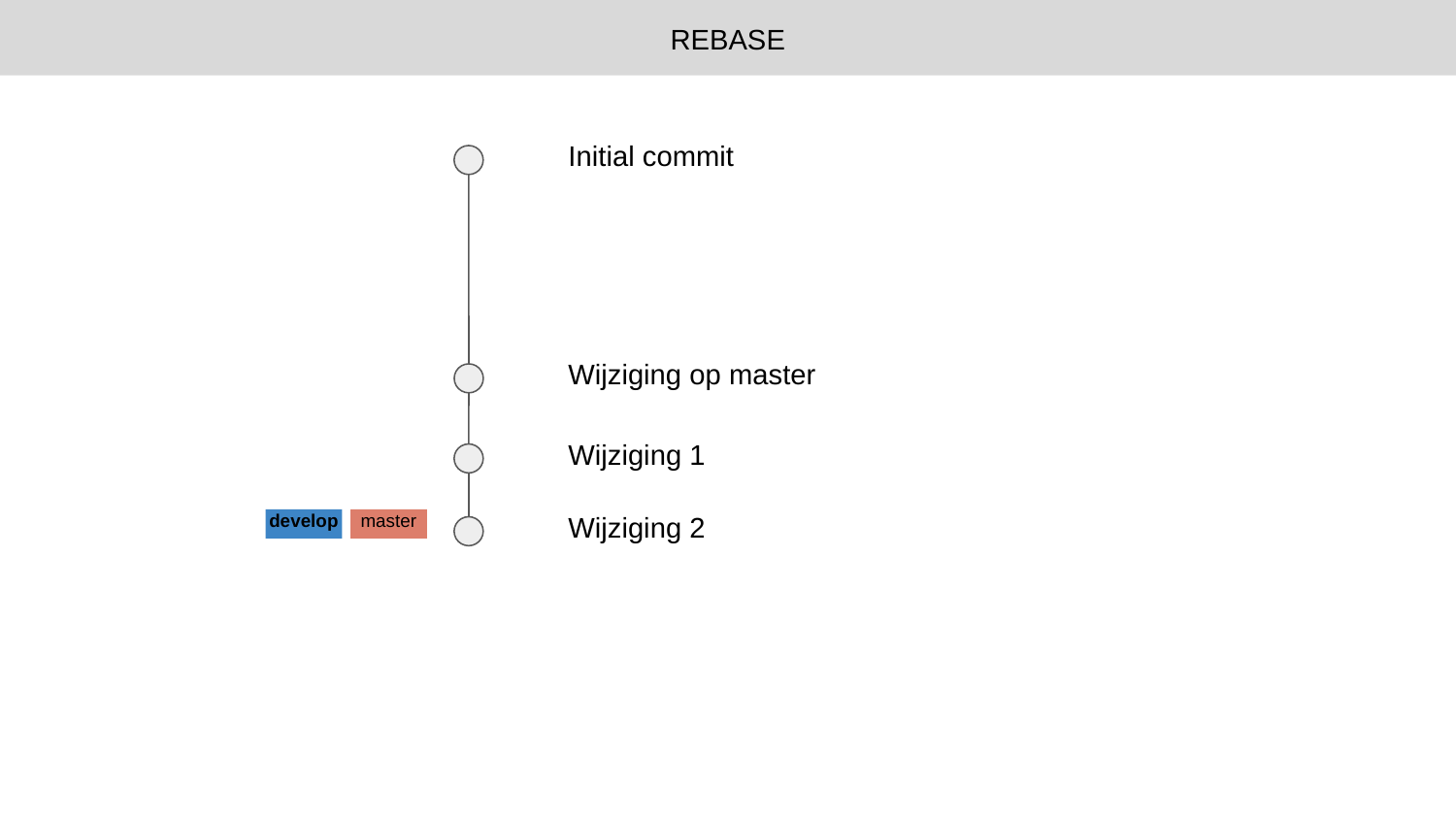

REBASE
Initial commit

Wijziging op master

Wijziging 1

develop
master
Wijziging 2